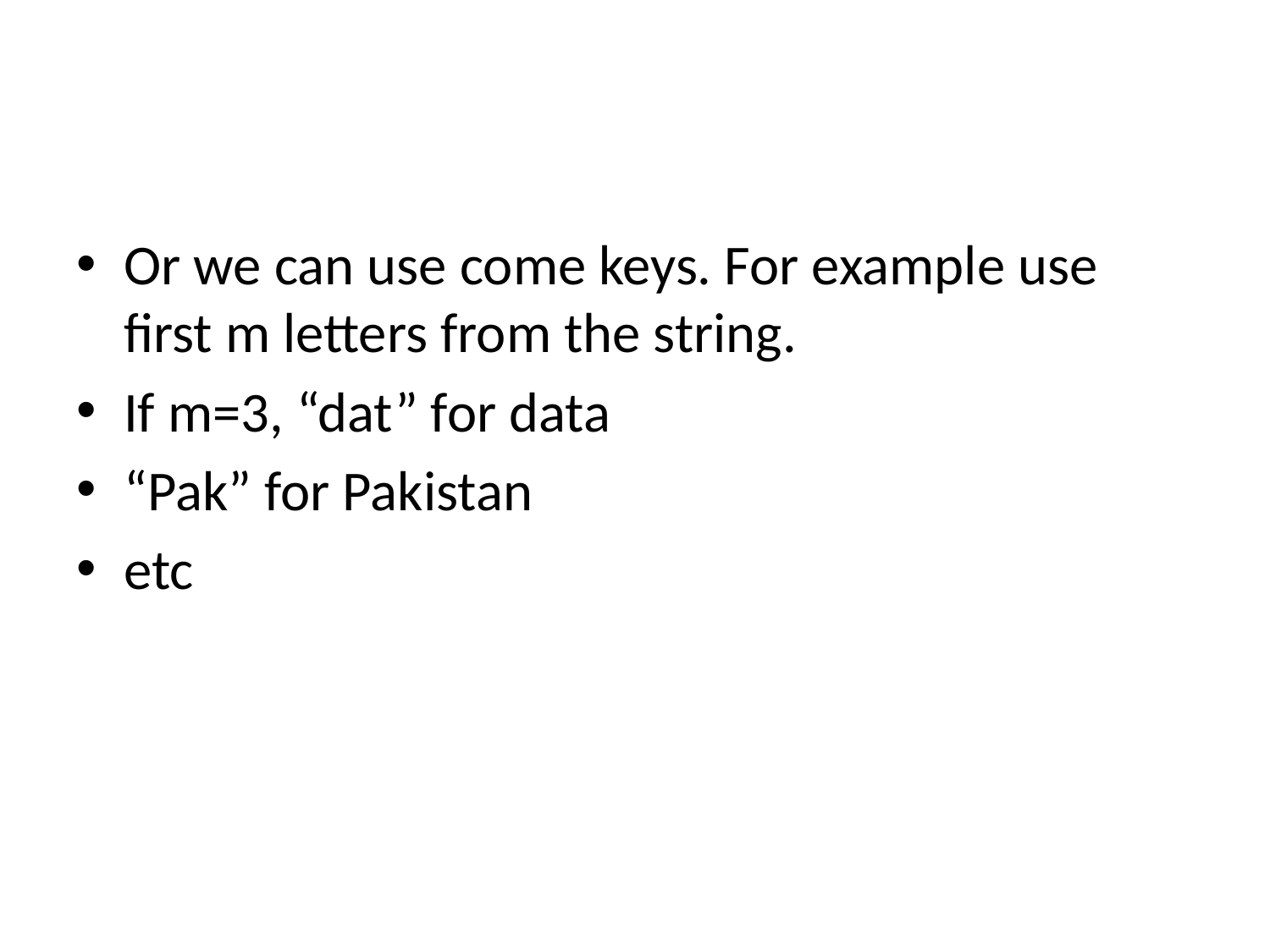

#
Or we can use come keys. For example use first m letters from the string.
If m=3, “dat” for data
“Pak” for Pakistan
etc